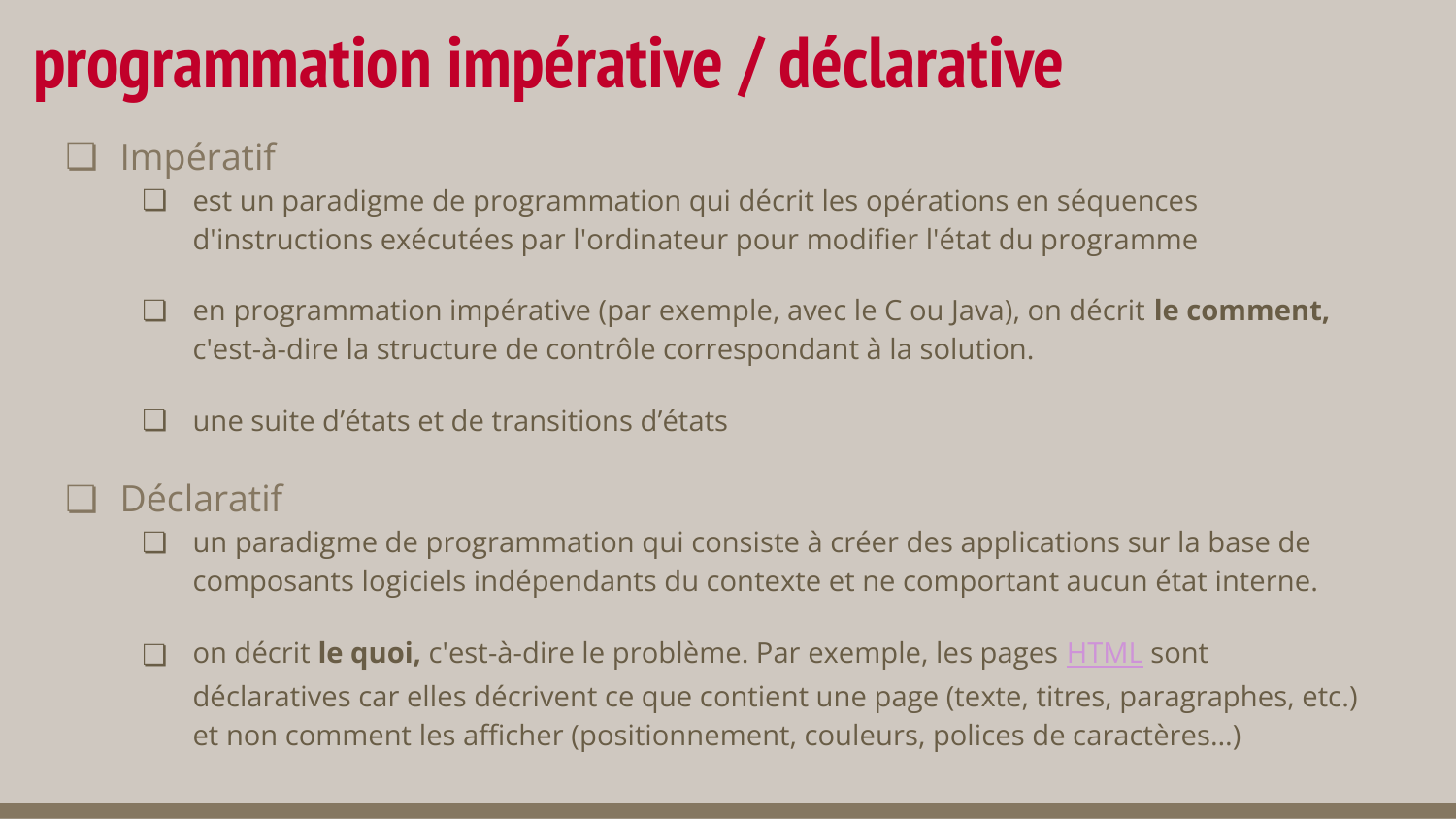

# programmation impérative / déclarative
Impératif
est un paradigme de programmation qui décrit les opérations en séquences d'instructions exécutées par l'ordinateur pour modifier l'état du programme
en programmation impérative (par exemple, avec le C ou Java), on décrit le comment, c'est-à-dire la structure de contrôle correspondant à la solution.
une suite d’états et de transitions d’états
Déclaratif
un paradigme de programmation qui consiste à créer des applications sur la base de composants logiciels indépendants du contexte et ne comportant aucun état interne.
on décrit le quoi, c'est-à-dire le problème. Par exemple, les pages HTML sont déclaratives car elles décrivent ce que contient une page (texte, titres, paragraphes, etc.) et non comment les afficher (positionnement, couleurs, polices de caractères…)